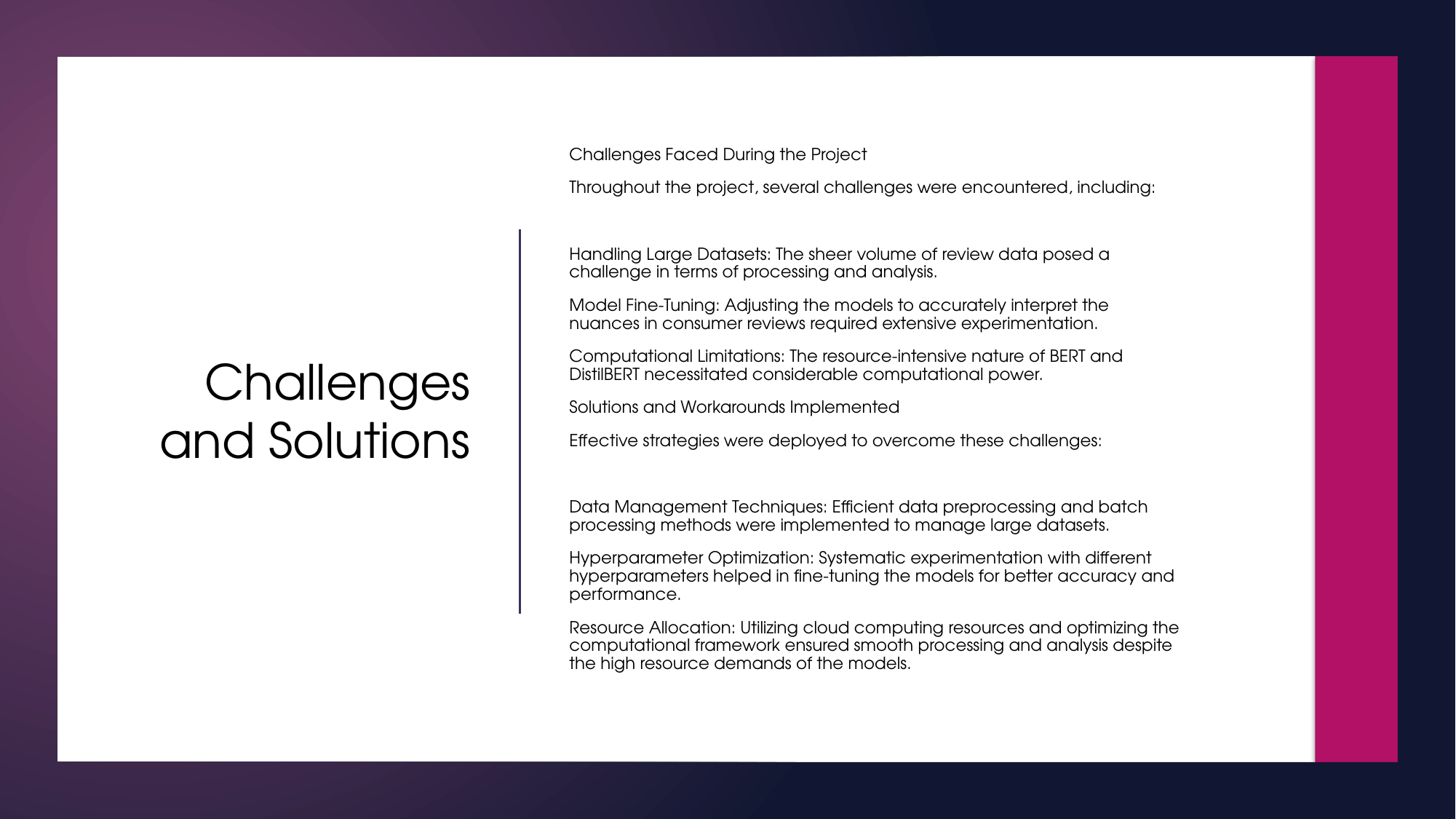

Challenges Faced During the Project
Throughout the project, several challenges were encountered, including:

Handling Large Datasets: The sheer volume of review data posed a challenge in terms of processing and analysis.
Model Fine-Tuning: Adjusting the models to accurately interpret the nuances in consumer reviews required extensive experimentation.
Computational Limitations: The resource-intensive nature of BERT and DistilBERT necessitated considerable computational power.
Solutions and Workarounds Implemented
Effective strategies were deployed to overcome these challenges:

Data Management Techniques: Efficient data preprocessing and batch processing methods were implemented to manage large datasets.
Hyperparameter Optimization: Systematic experimentation with different hyperparameters helped in fine-tuning the models for better accuracy and performance.
Resource Allocation: Utilizing cloud computing resources and optimizing the computational framework ensured smooth processing and analysis despite the high resource demands of the models.
# Challenges and Solutions